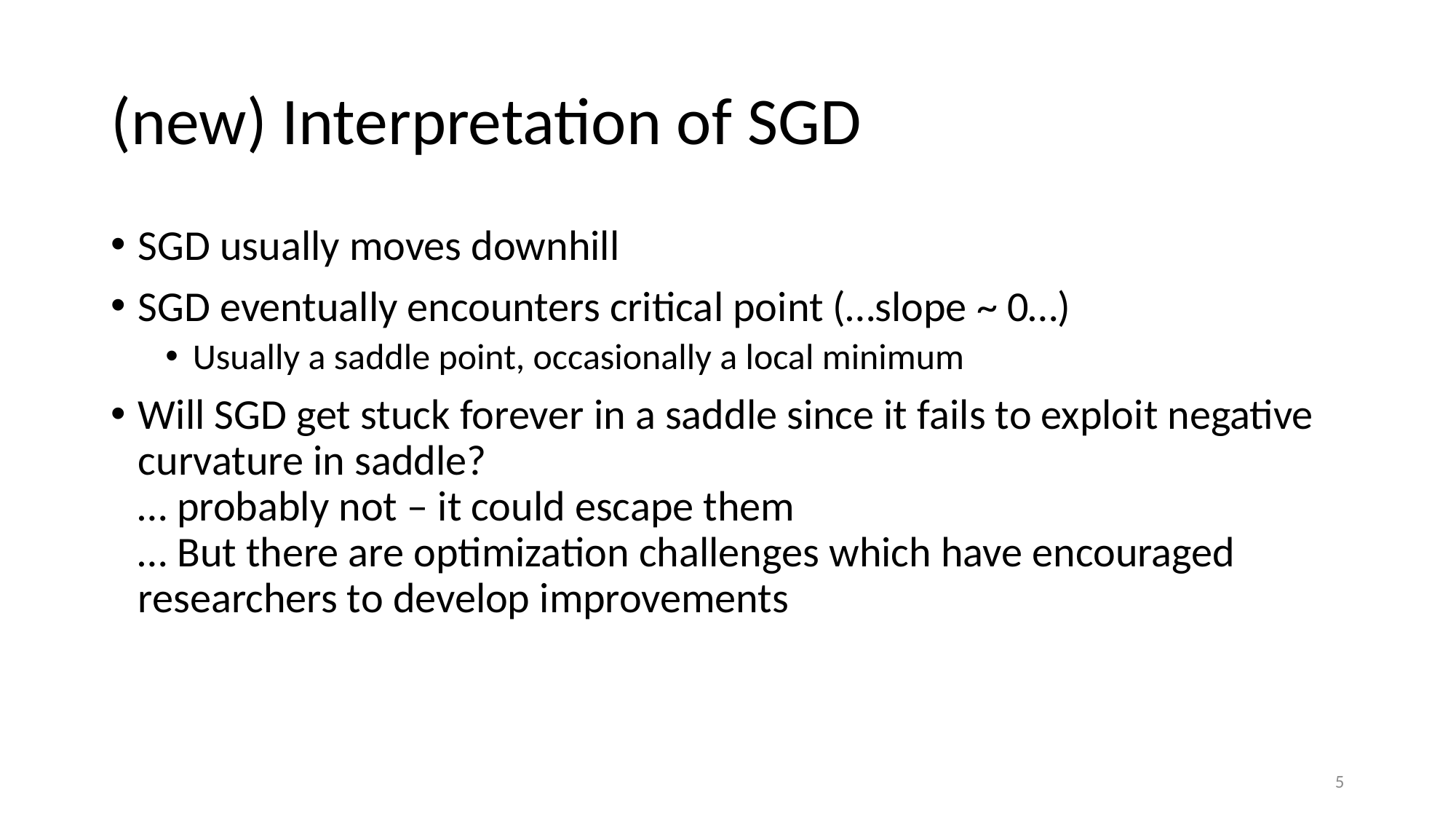

# (new) Interpretation of SGD
SGD usually moves downhill
SGD eventually encounters critical point (…slope ~ 0…)
Usually a saddle point, occasionally a local minimum
Will SGD get stuck forever in a saddle since it fails to exploit negative curvature in saddle?
… probably not – it could escape them
… But there are optimization challenges which have encouraged researchers to develop improvements
5